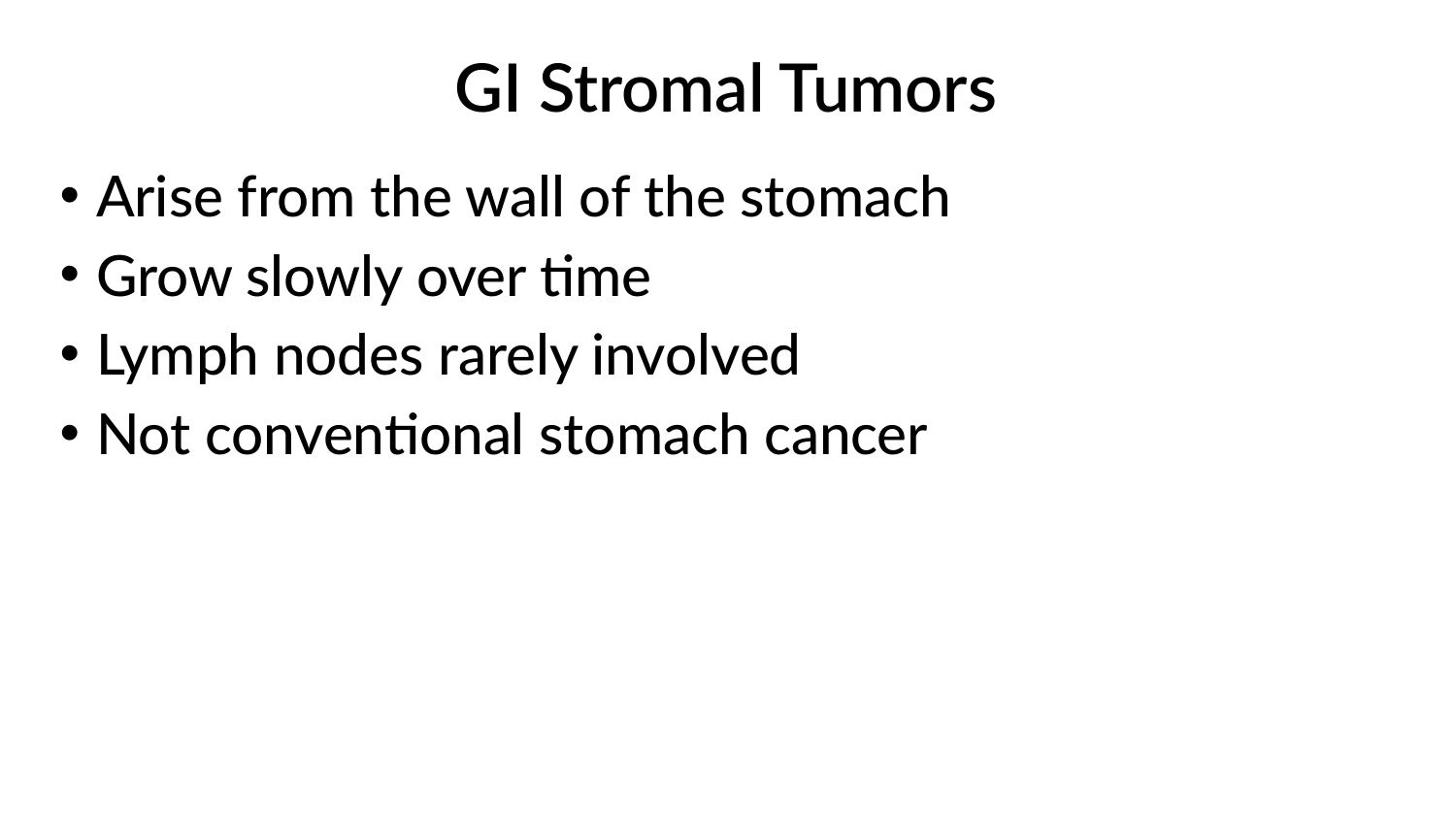

# GI Stromal Tumors
Arise from the wall of the stomach
Grow slowly over time
Lymph nodes rarely involved
Not conventional stomach cancer